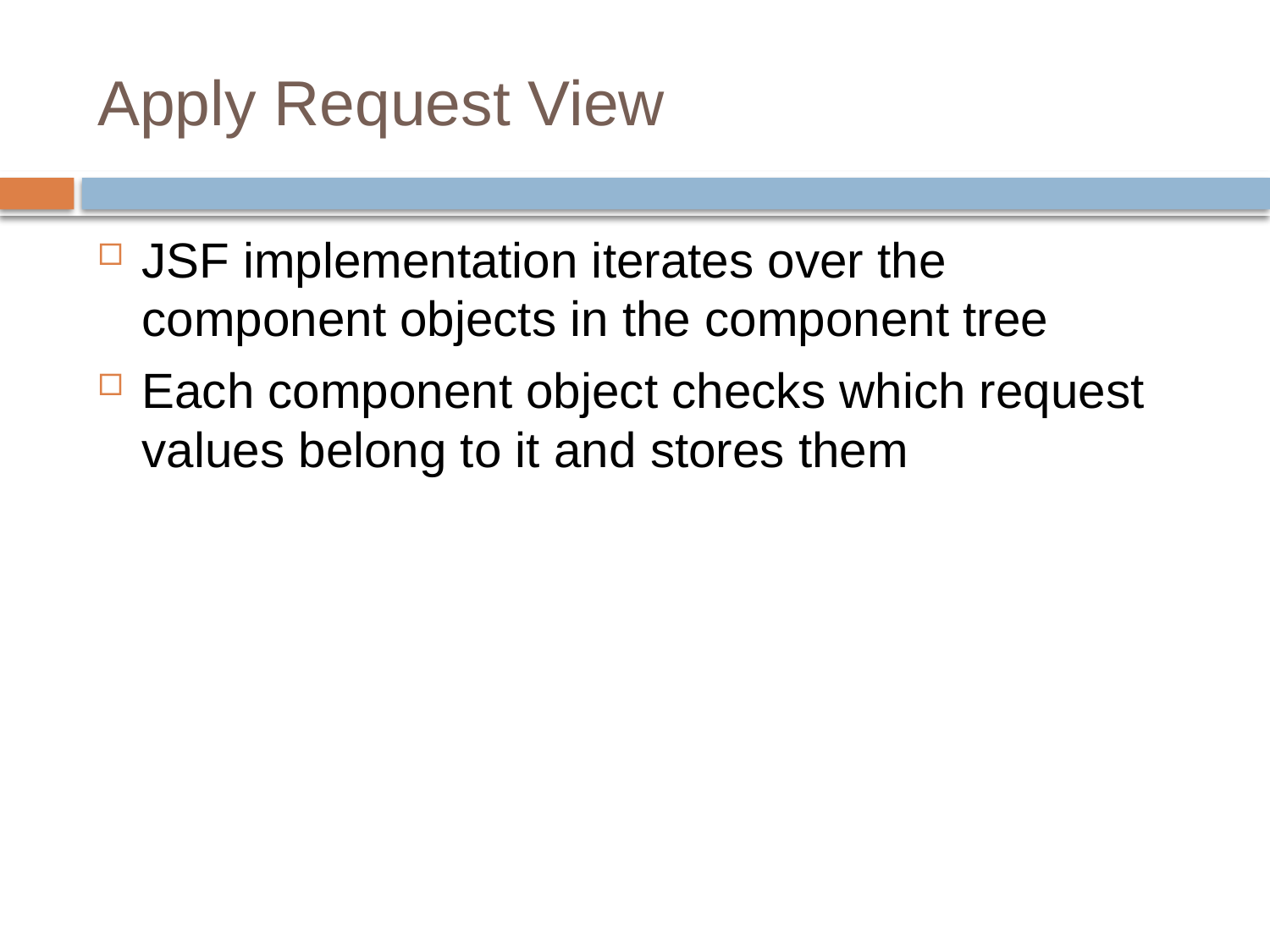

# Apply Request View
JSF implementation iterates over the component objects in the component tree
Each component object checks which request values belong to it and stores them